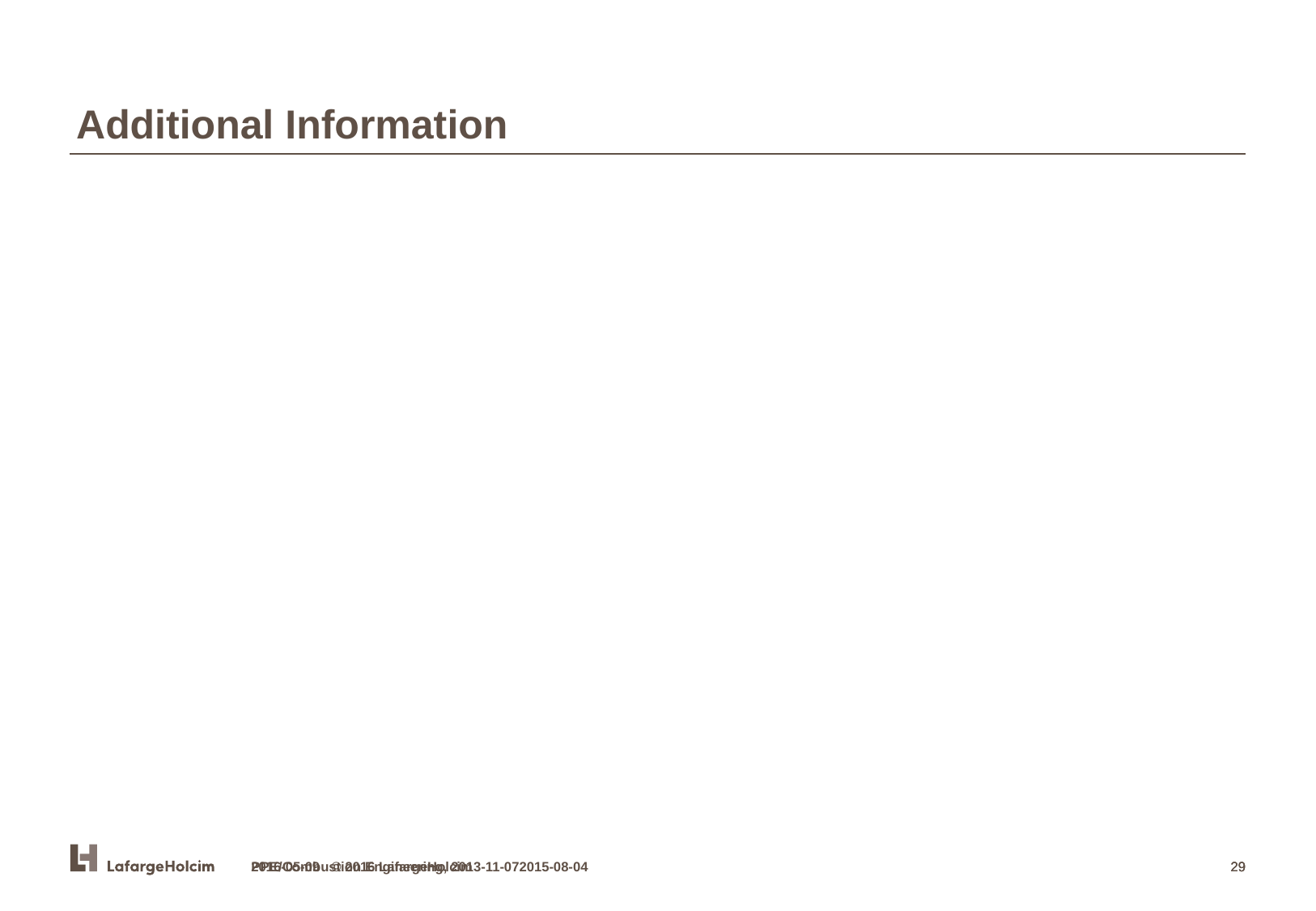

Additional Information
PPE/Combustion Engineering, 2013-11-072015-08-04
2016-05-09   © 2016 LafargeHolcim
29
29
29